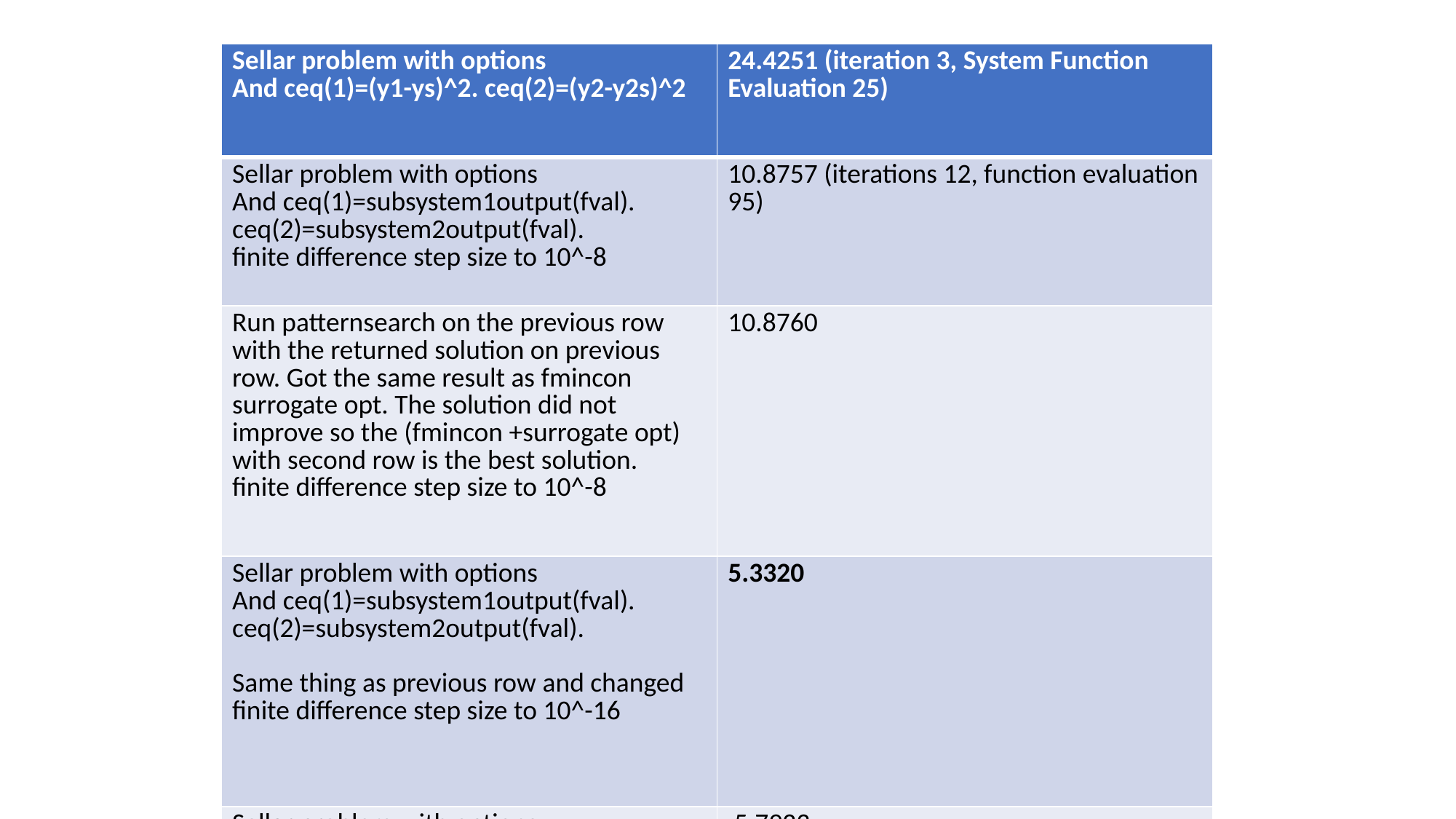

| Sellar problem with options And ceq(1)=(y1-ys)^2. ceq(2)=(y2-y2s)^2 | 24.4251 (iteration 3, System Function Evaluation 25) |
| --- | --- |
| Sellar problem with options And ceq(1)=subsystem1output(fval). ceq(2)=subsystem2output(fval). finite difference step size to 10^-8 | 10.8757 (iterations 12, function evaluation 95) |
| Run patternsearch on the previous row with the returned solution on previous row. Got the same result as fmincon surrogate opt. The solution did not improve so the (fmincon +surrogate opt) with second row is the best solution. finite difference step size to 10^-8 | 10.8760 |
| Sellar problem with options And ceq(1)=subsystem1output(fval). ceq(2)=subsystem2output(fval). Same thing as previous row and changed finite difference step size to 10^-16 | 5.3320 |
| Sellar problem with options And ceq(1)=(y1-y1s)^2 ceq(2)=(y2-y2s)^2 Same thing as previous row and changed finite difference step size to 10^-16 | 5.7923 |
| Sellar problem with options And ceq(1)=(y1-y1s)^2 ceq(2)=(y2-y2s)^2 Same thing as previous row and changed finite difference step size to 6.0555e-06 | 23.35… |